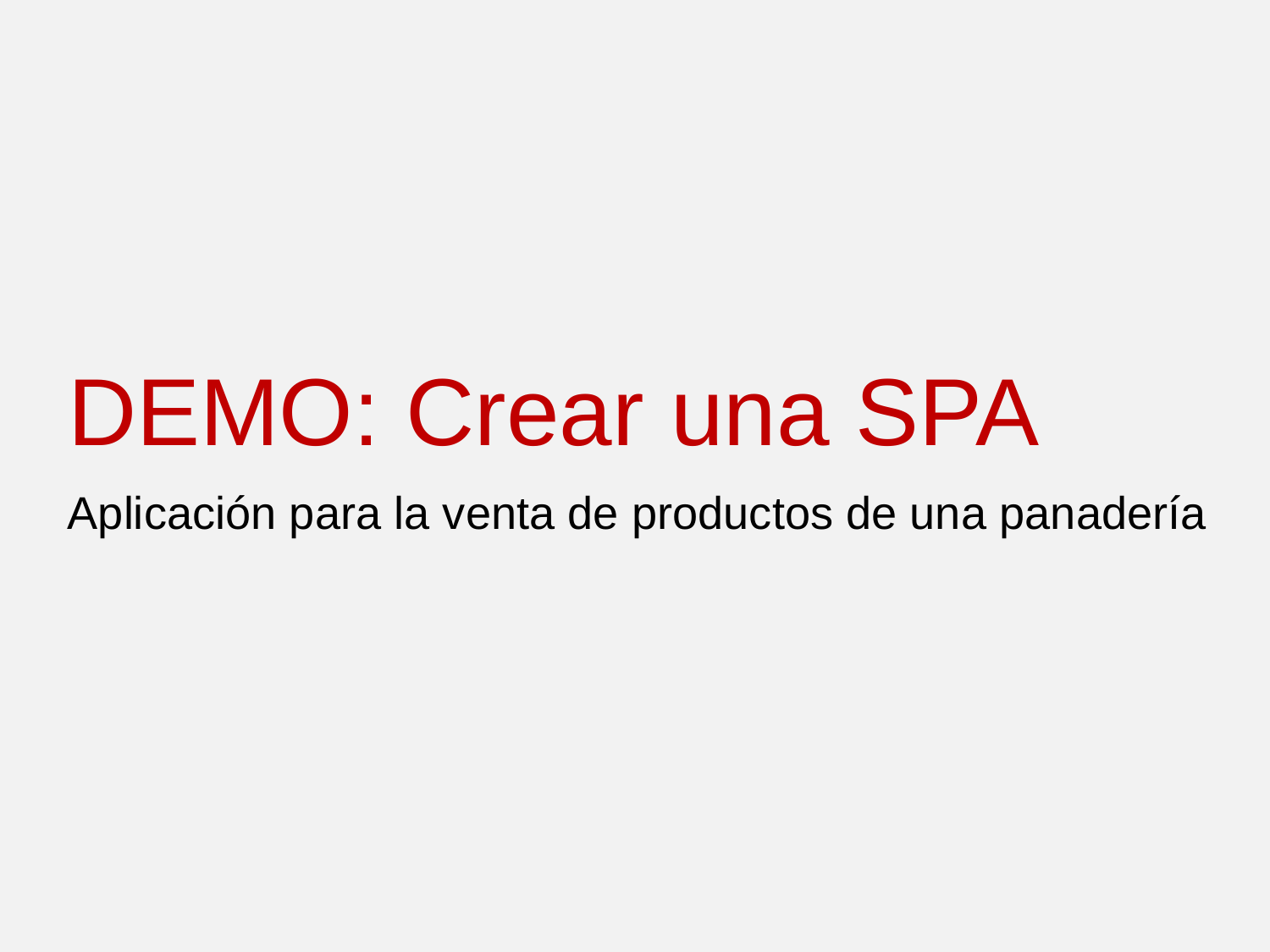

# DEMO: Crear una SPA
Aplicación para la venta de productos de una panadería